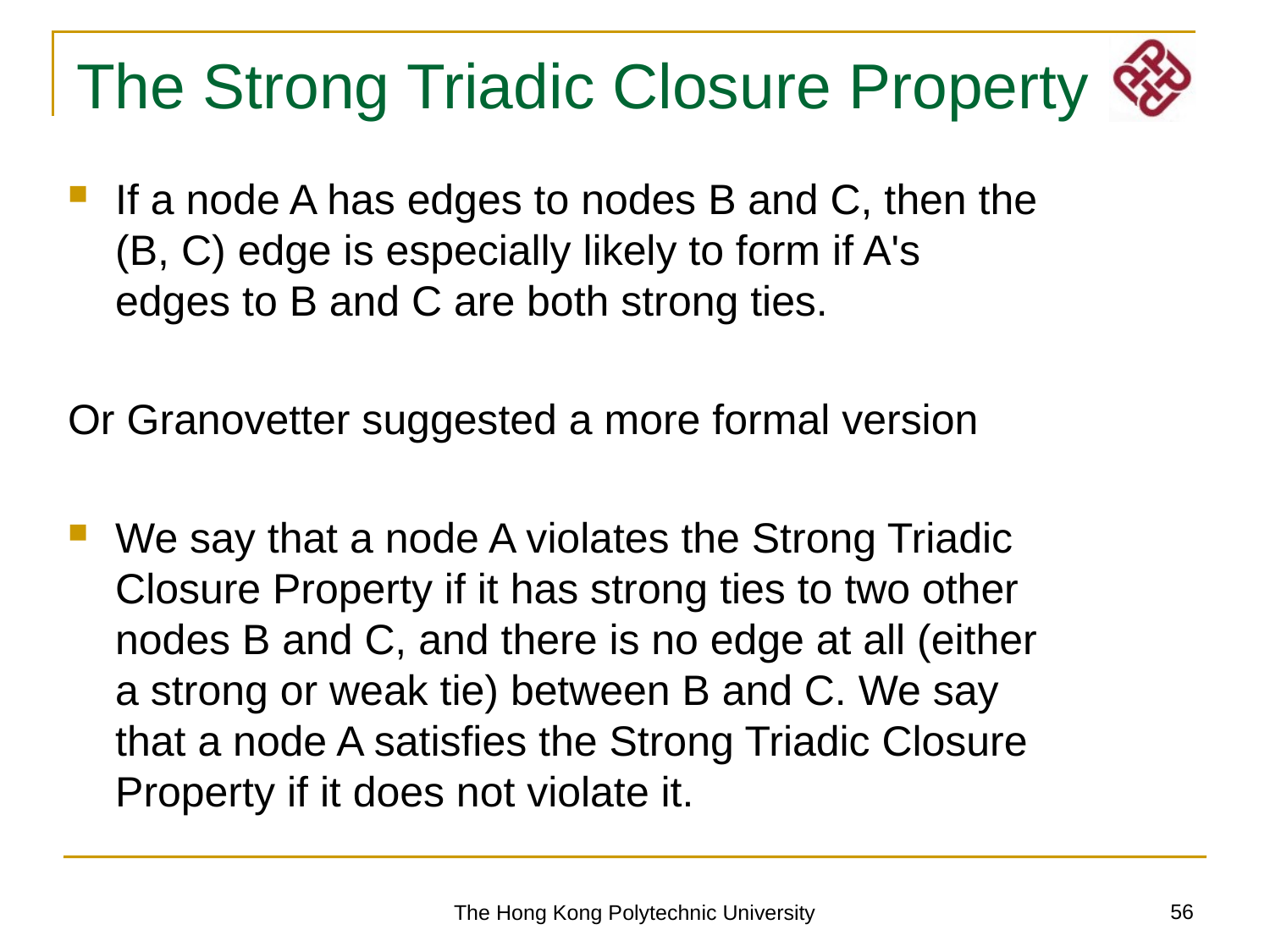

The Strong Triadic Closure Property
If a node A has edges to nodes B and C, then the (B, C) edge is especially likely to form if A's edges to B and C are both strong ties.

Or Granovetter suggested a more formal version

We say that a node A violates the Strong Triadic Closure Property if it has strong ties to two other nodes B and C, and there is no edge at all (either a strong or weak tie) between B and C. We say that a node A satisfies the Strong Triadic Closure Property if it does not violate it.

56
The Hong Kong Polytechnic University